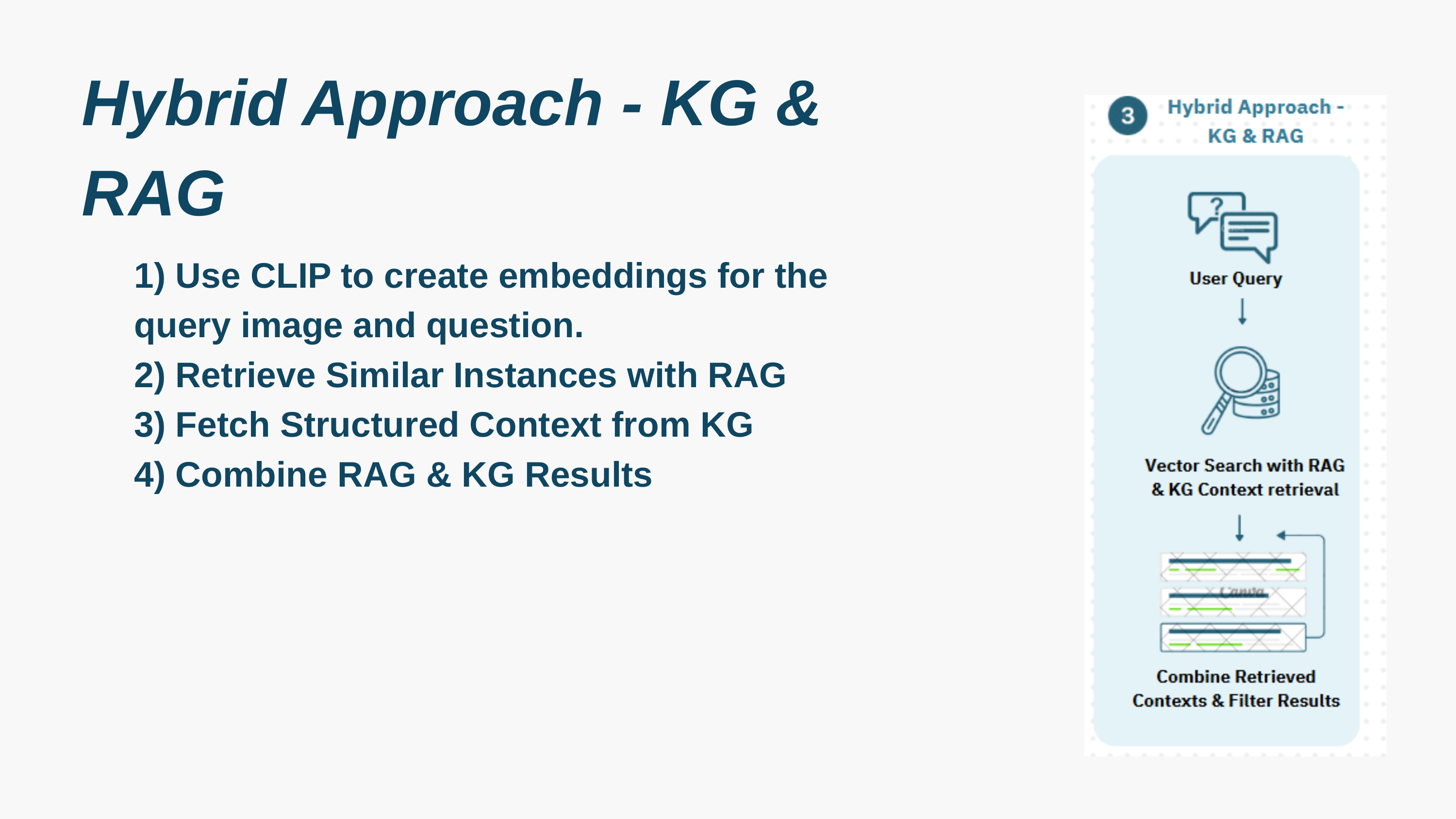

Hybrid Approach - KG & RAG

1) Use CLIP to create embeddings for the query image and question.
2) Retrieve Similar Instances with RAG
3) Fetch Structured Context from KG
4) Combine RAG & KG Results